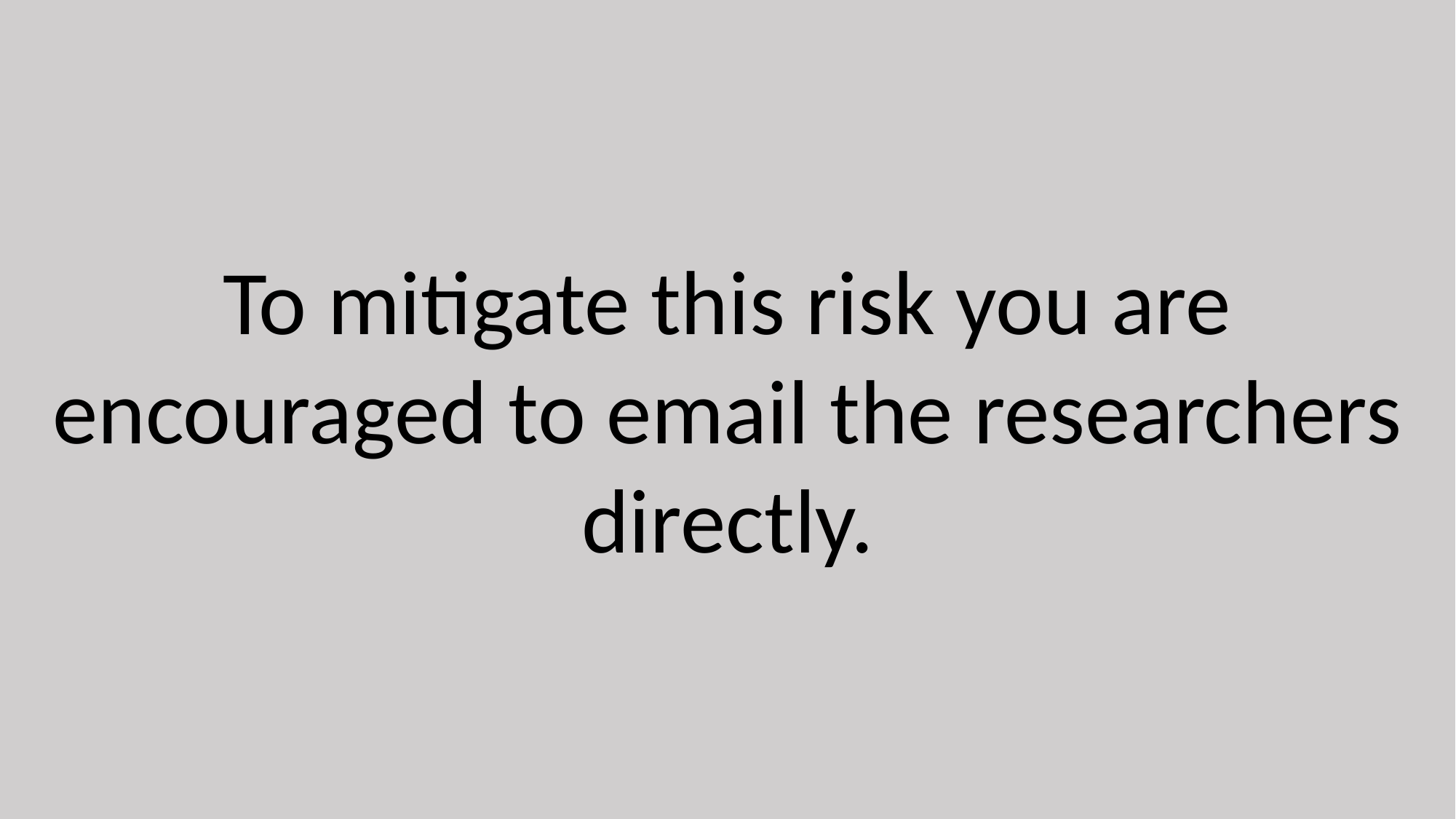

To mitigate this risk you are encouraged to email the researchers directly.